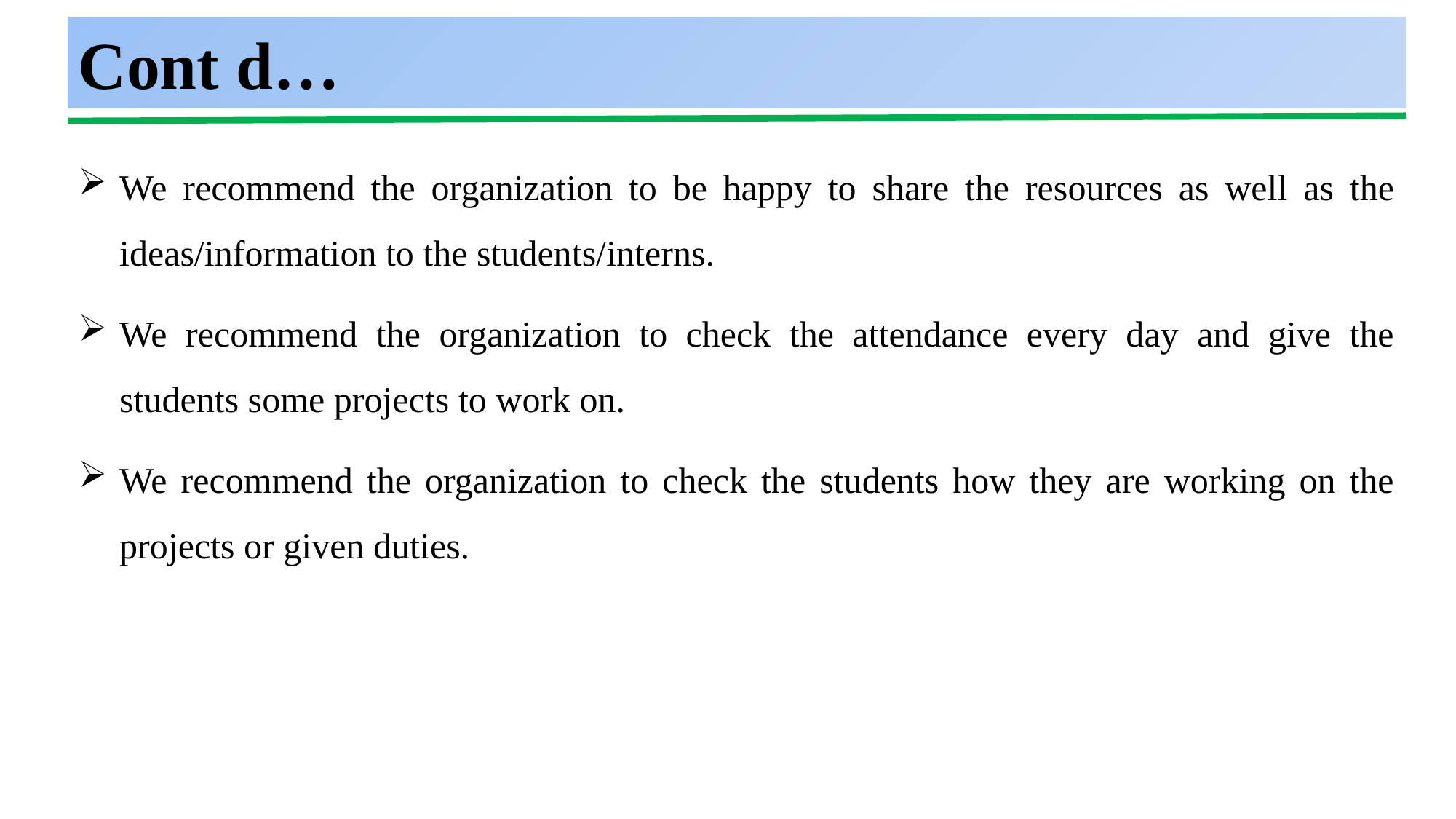

Cont d…
We recommend the organization to be happy to share the resources as well as the ideas/information to the students/interns.
We recommend the organization to check the attendance every day and give the students some projects to work on.
We recommend the organization to check the students how they are working on the projects or given duties.